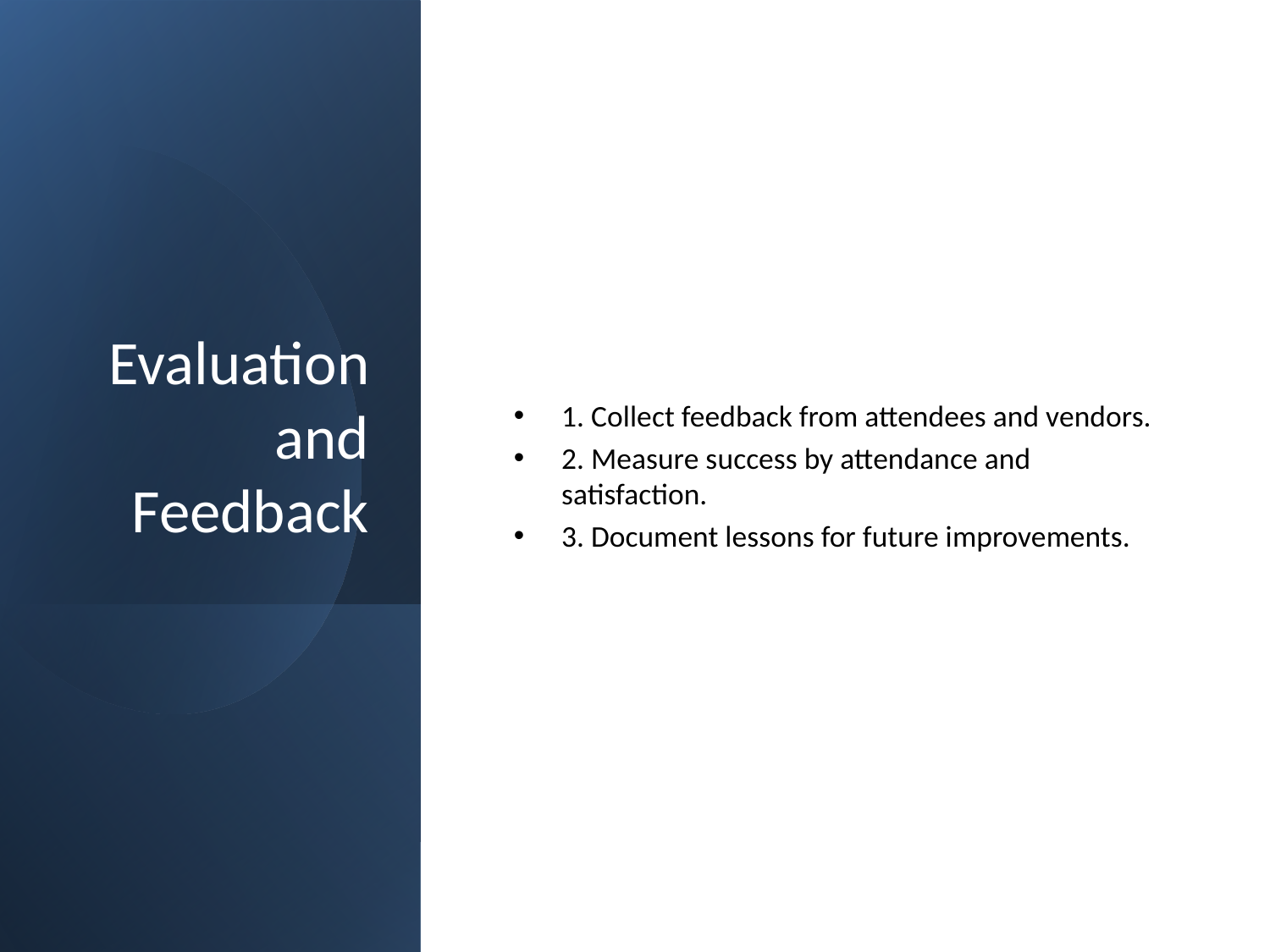

# Evaluation and Feedback
1. Collect feedback from attendees and vendors.
2. Measure success by attendance and satisfaction.
3. Document lessons for future improvements.